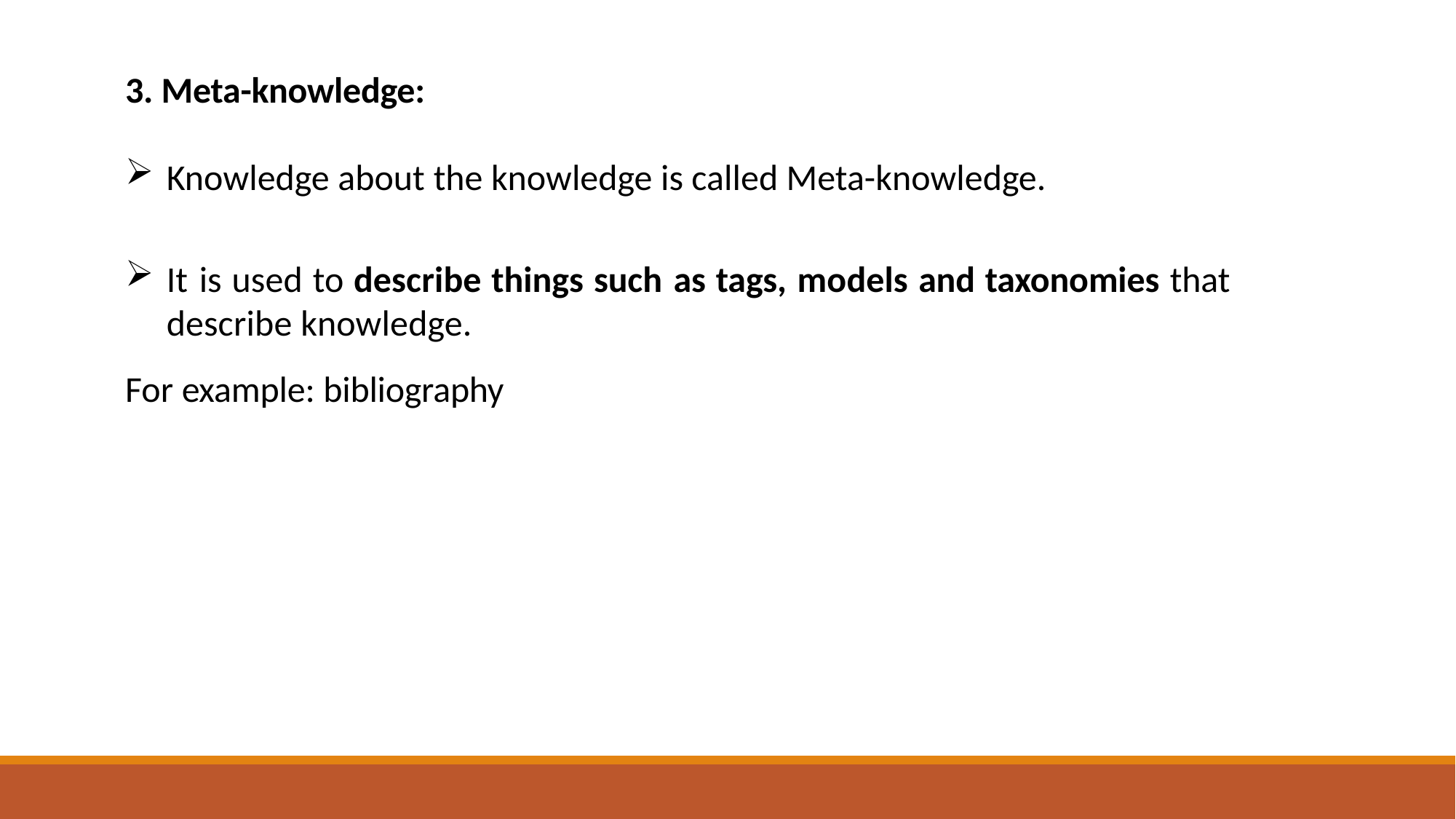

# 3. Meta-knowledge:
Knowledge about the knowledge is called Meta-knowledge.

It is used to describe things such as tags, models and taxonomies that describe knowledge.
For example: bibliography